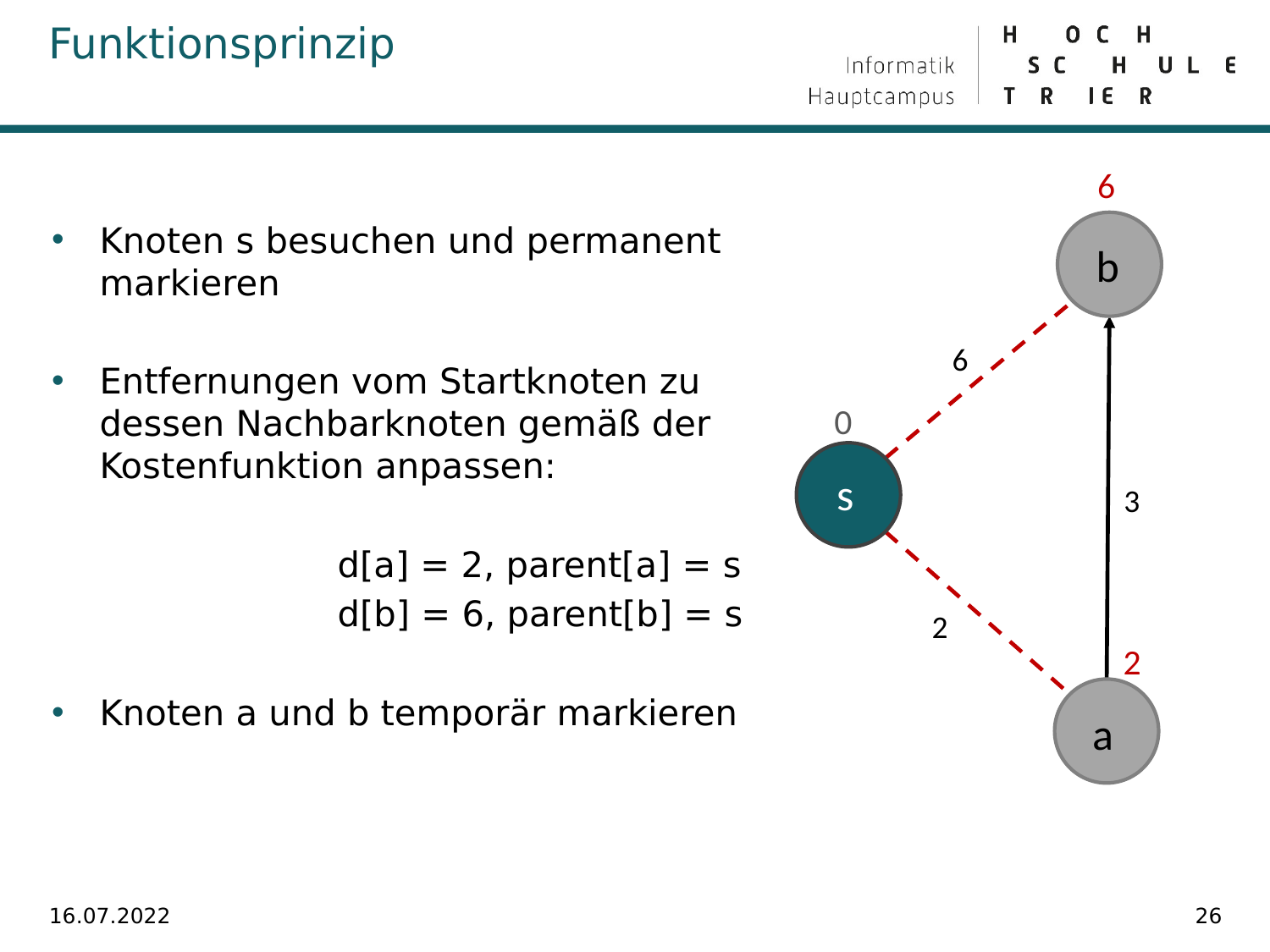

Funktionsprinzip
6

b

6

s
3

2

a
0
2

# Knoten s besuchen und permanent markieren

Entfernungen vom Startknoten zu dessen Nachbarknoten gemäß der Kostenfunktion anpassen:

			d[a] = 2, parent[a] = s
			d[b] = 6, parent[b] = s

Knoten a und b temporär markieren

16.07.2022

26